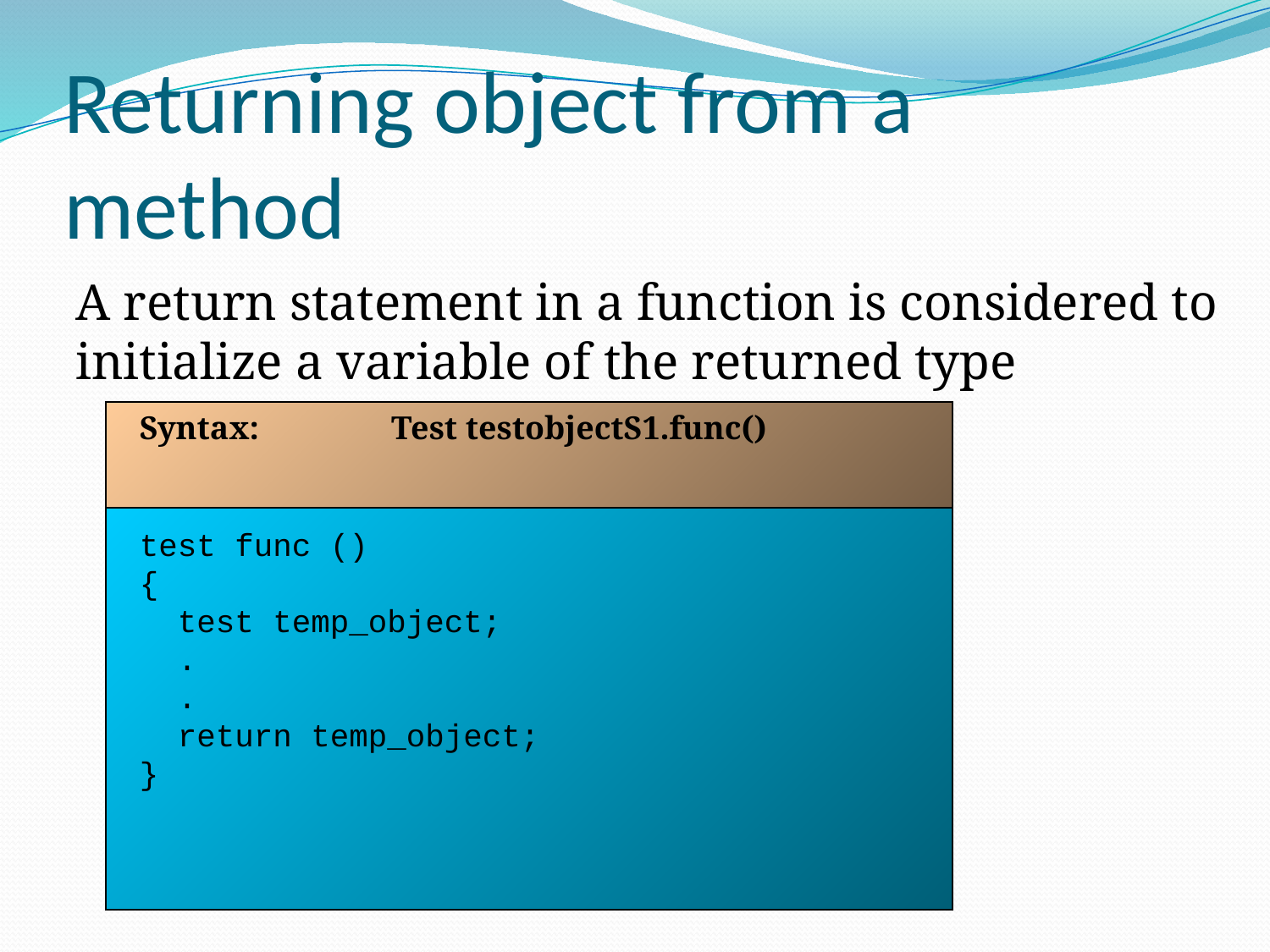

# Returning object from a method
A return statement in a function is considered to initialize a variable of the returned type

Syntax:
 Test testobjectS1.func()

test func ()
{
  test temp_object;
  .
  .
  return temp_object;
}